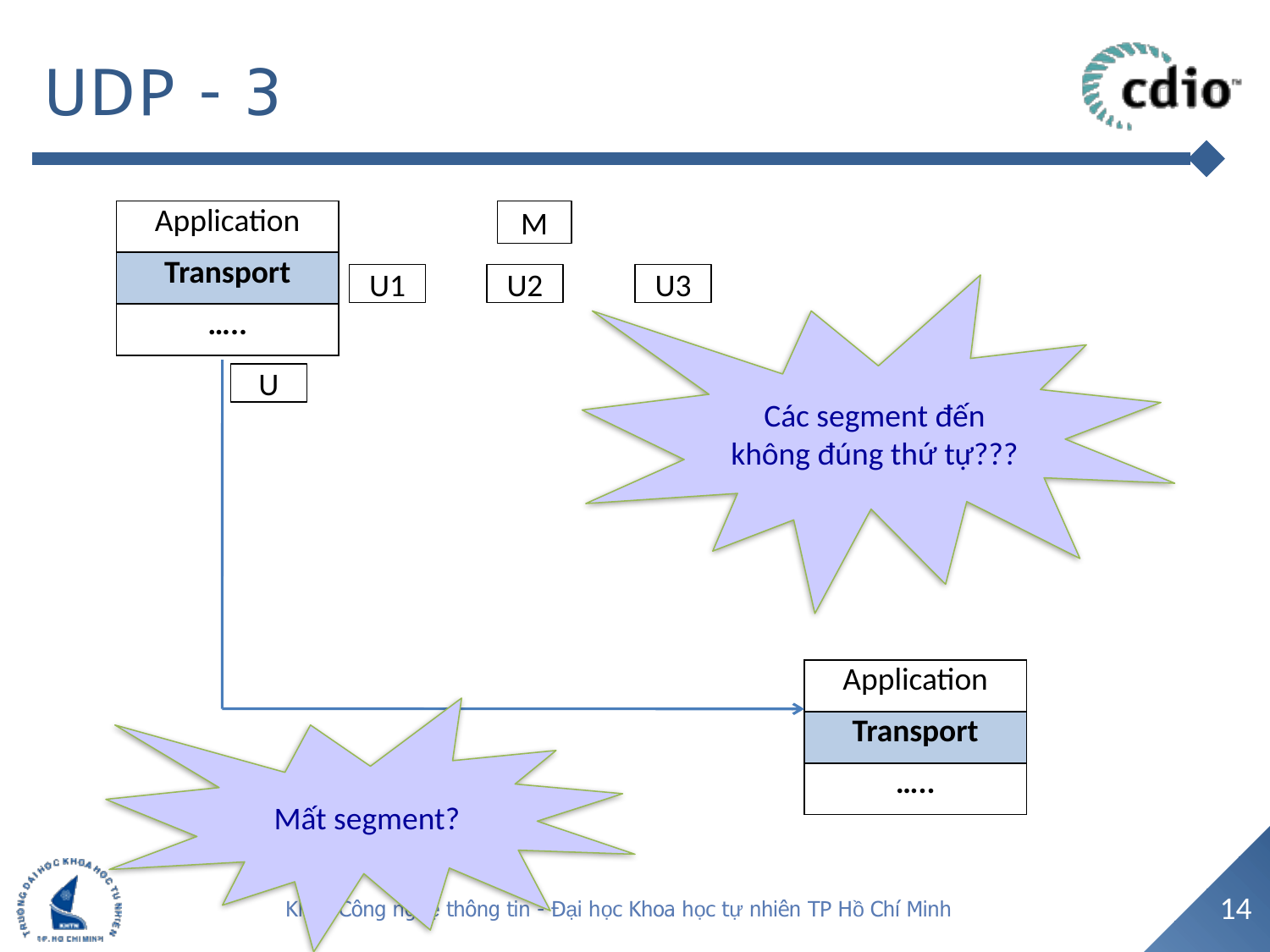

# UDP - 3
| Application |
| --- |
| Transport |
| ….. |
M
U1
U2
U3
Các segment đến không đúng thứ tự???
U
| Application |
| --- |
| Transport |
| ….. |
Mất segment?
14
Khoa Công nghệ thông tin - Đại học Khoa học tự nhiên TP Hồ Chí Minh